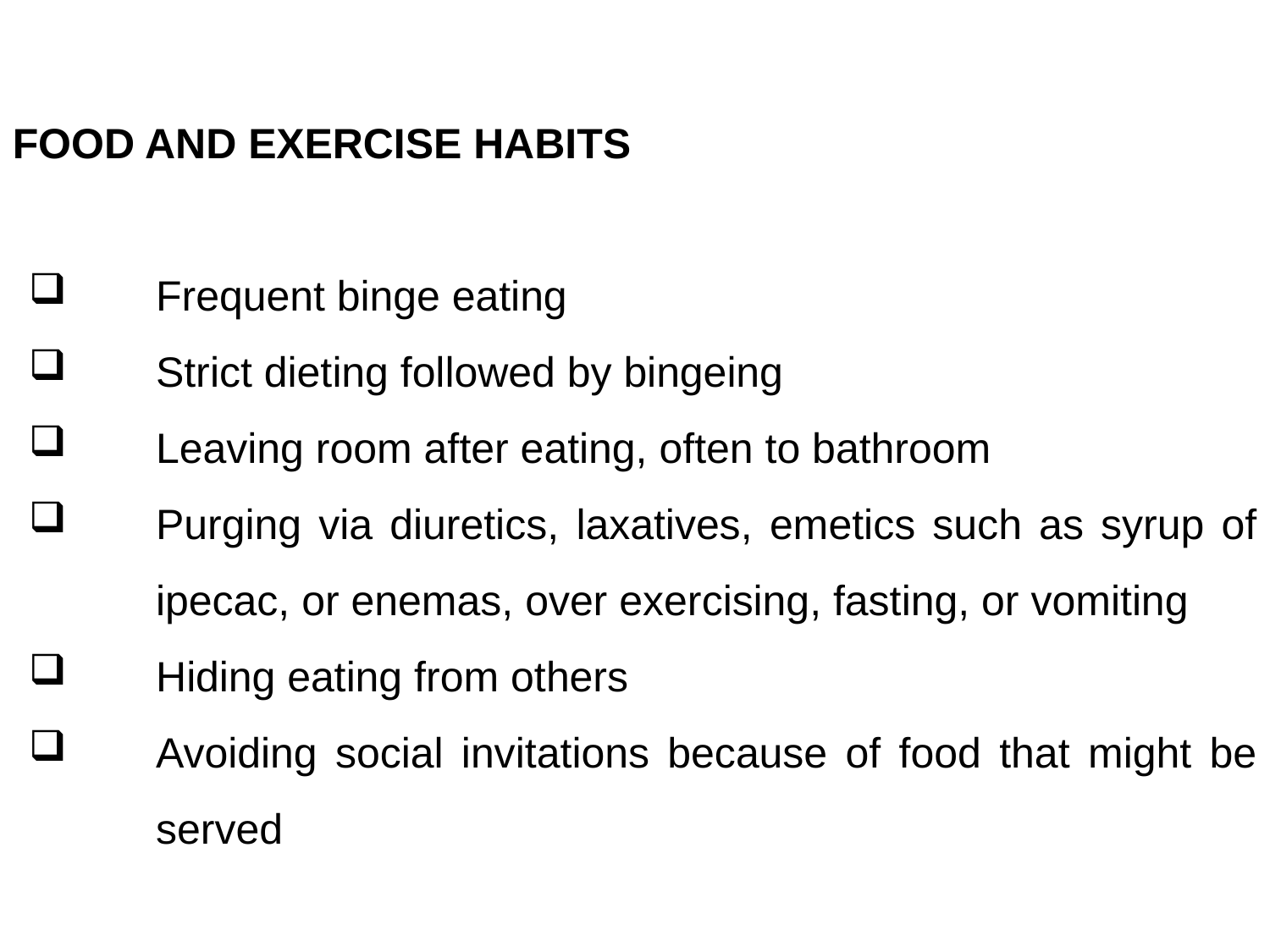

FOOD AND EXERCISE HABITS

Frequent binge eating
Strict dieting followed by bingeing
Leaving room after eating, often to bathroom
Purging via diuretics, laxatives, emetics such as syrup of ipecac, or enemas, over exercising, fasting, or vomiting
Hiding eating from others
Avoiding social invitations because of food that might be served